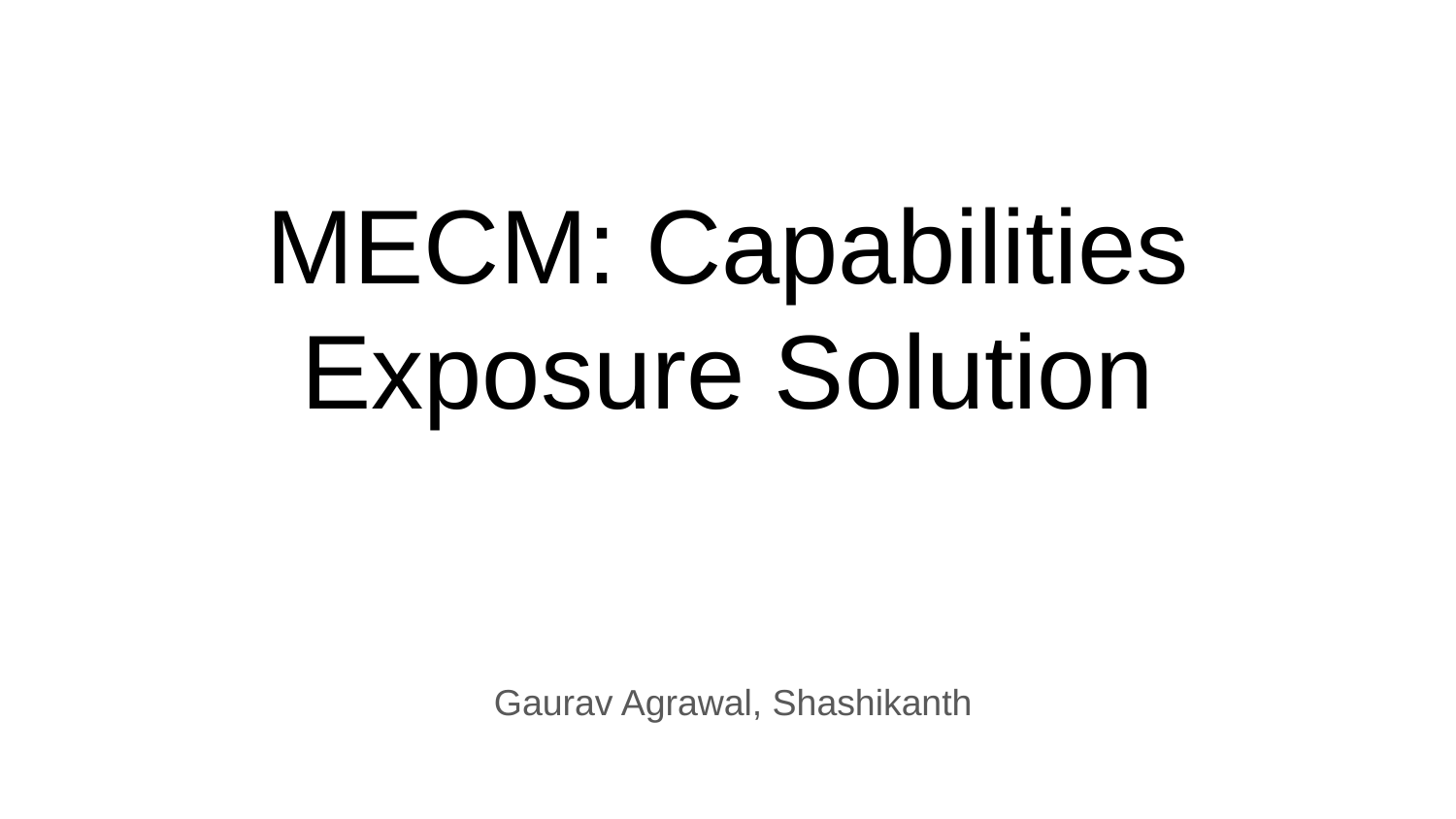

MECM: Capabilities Exposure Solution
Gaurav Agrawal, Shashikanth